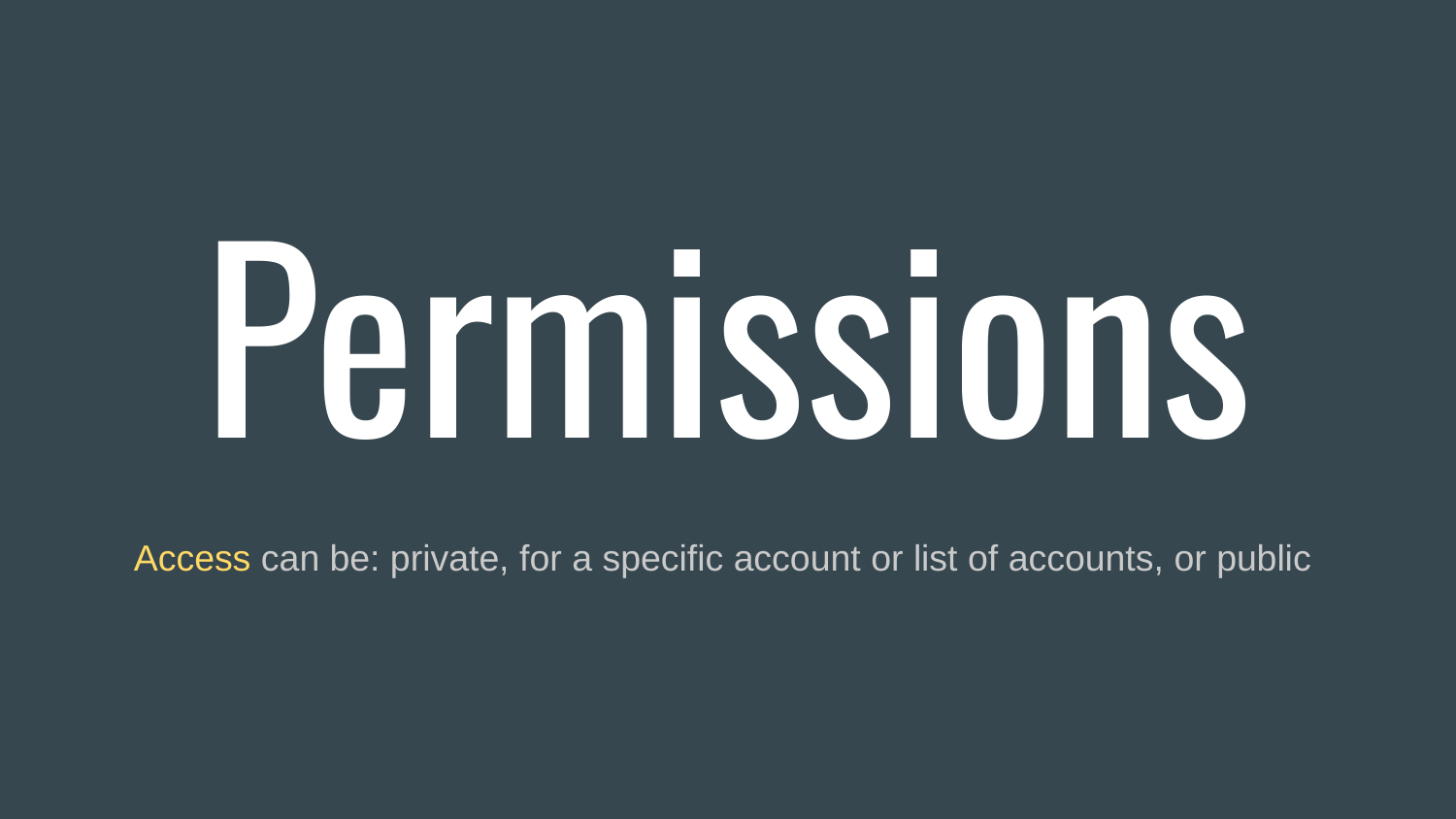

# Permissions
Access can be: private, for a specific account or list of accounts, or public